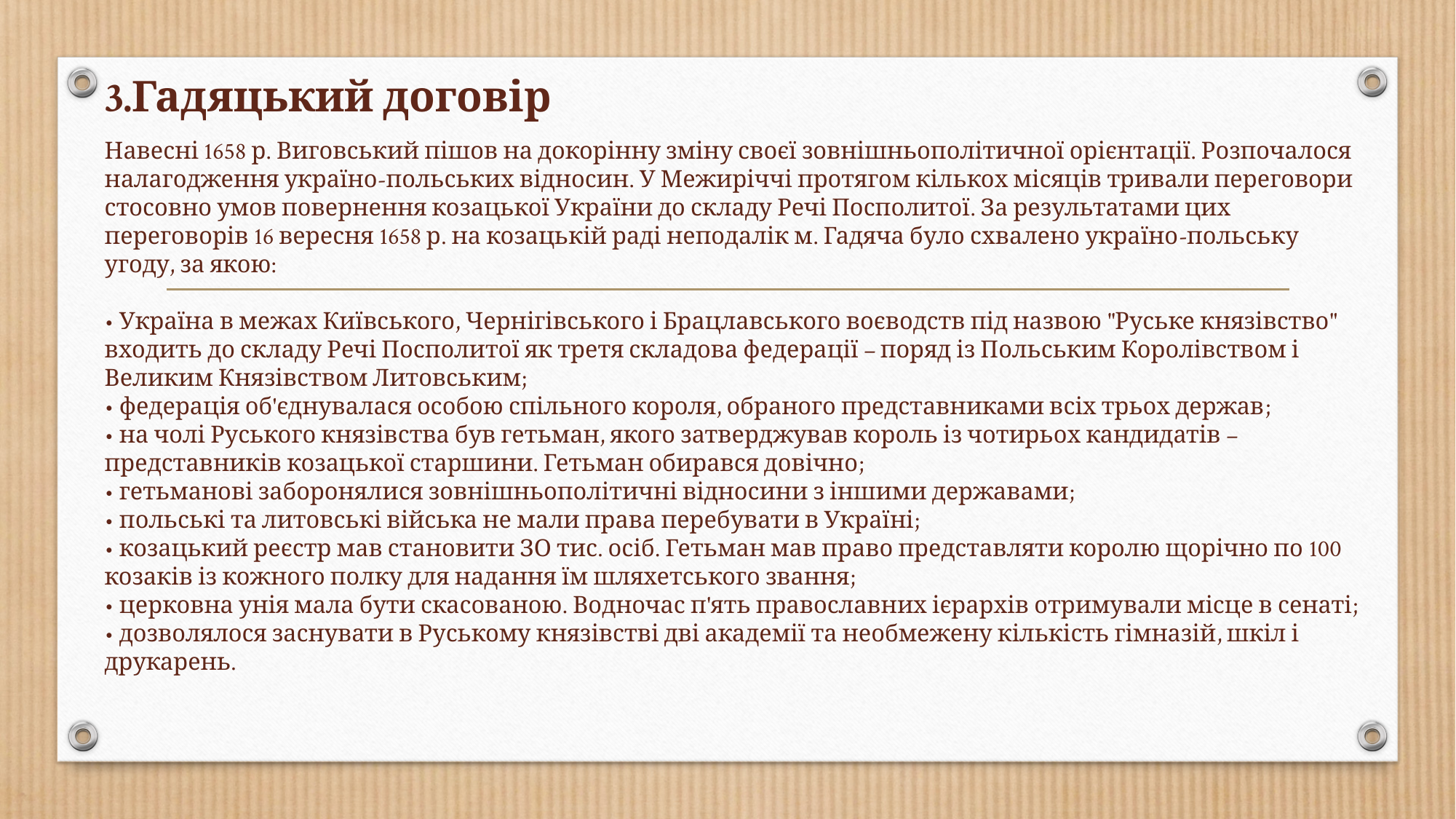

# 3.Гадяцький договір

Навесні 1658 р. Виговський пішов на докорінну зміну своєї зовнішньополітичної орієнтації. Розпочалося налагодження україно-польських відносин. У Межиріччі протягом кількох місяців тривали переговори стосовно умов повернення козацької України до складу Речі Посполитої. За результатами цих переговорів 16 вересня 1658 р. на козацькій раді неподалік м. Гадяча було схвалено україно-польську угоду, за якою:
• Україна в межах Київського, Чернігівського і Брацлавського воєводств під назвою "Руське князівство" входить до складу Речі Посполитої як третя складова федерації – поряд із Польським Королівством і Великим Князівством Литовським;
• федерація об'єднувалася особою спільного короля, обраного представниками всіх трьох держав;
• на чолі Руського князівства був гетьман, якого затверджував король із чотирьох кандидатів – представників козацької старшини. Гетьман обирався довічно;
• гетьманові заборонялися зовнішньополітичні відносини з іншими державами;
• польські та литовські війська не мали права перебувати в Україні;
• козацький реєстр мав становити ЗО тис. осіб. Гетьман мав право представляти королю щорічно по 100 козаків із кожного полку для надання їм шляхетського звання;
• церковна унія мала бути скасованою. Водночас п'ять православних ієрархів отримували місце в сенаті;
• дозволялося заснувати в Руському князівстві дві академії та необмежену кількість гімназій, шкіл і друкарень.